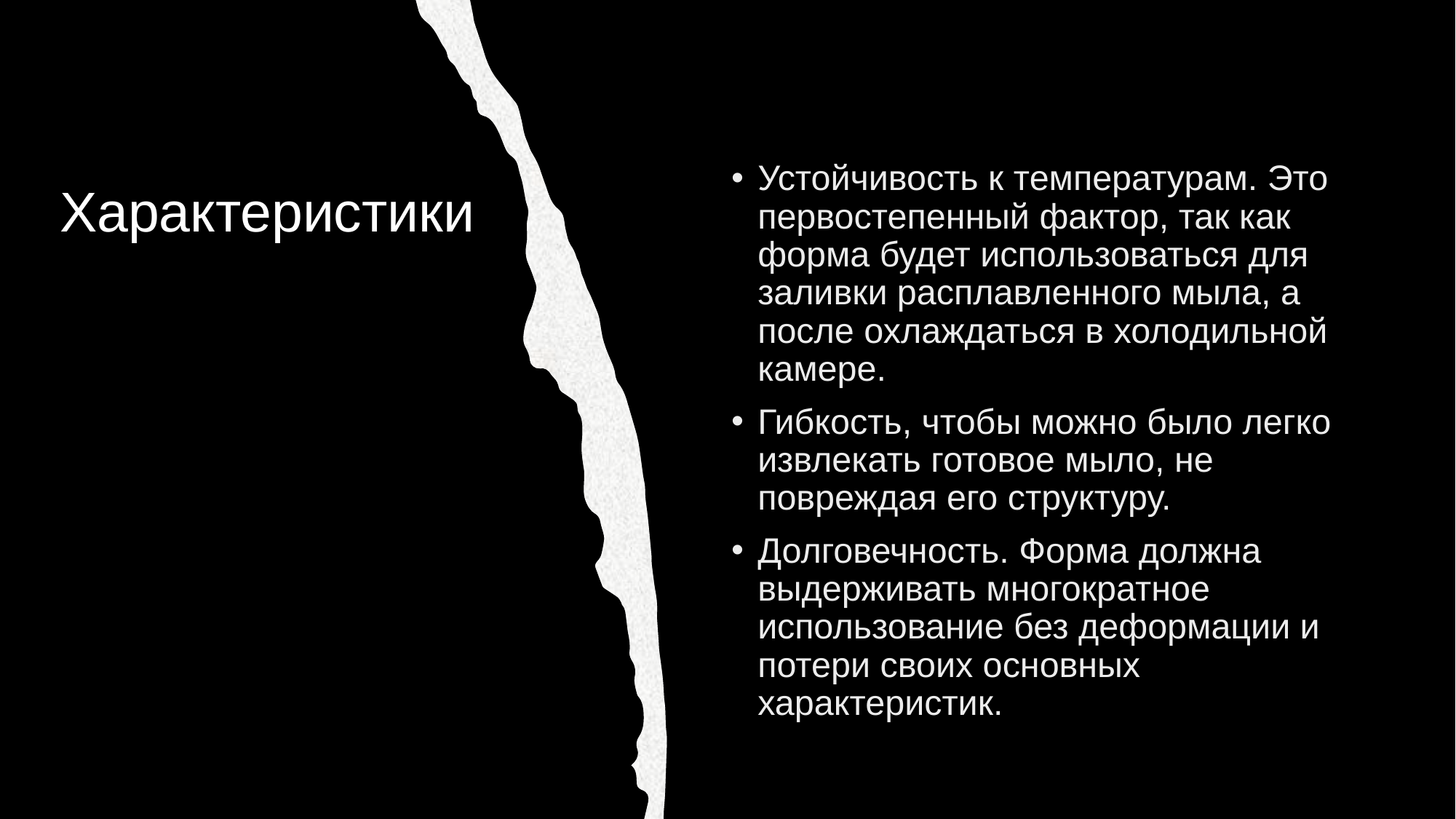

# Характеристики
Устойчивость к температурам. Это первостепенный фактор, так как форма будет использоваться для заливки расплавленного мыла, а после охлаждаться в холодильной камере.
Гибкость, чтобы можно было легко извлекать готовое мыло, не повреждая его структуру.
Долговечность. Форма должна выдерживать многократное использование без деформации и потери своих основных характеристик.